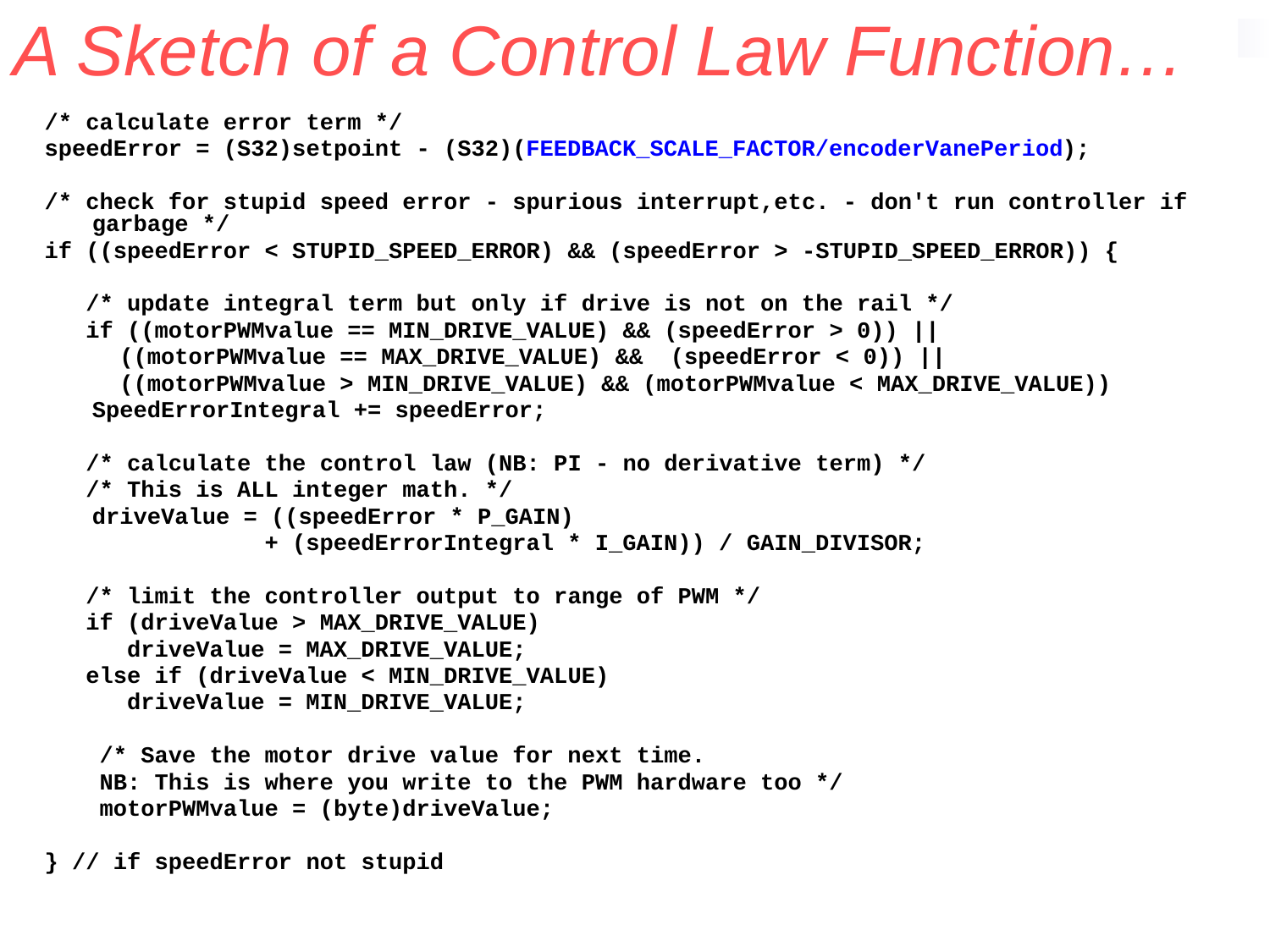

# A Sketch of a Control Law Function…
/* calculate error term */
speedError = (S32)setpoint - (S32)(FEEDBACK_SCALE_FACTOR/encoderVanePeriod);

/* check for stupid speed error - spurious interrupt,etc. - don't run controller if garbage */
if ((speedError < STUPID_SPEED_ERROR) && (speedError > -STUPID_SPEED_ERROR)) {

   /* update integral term but only if drive is not on the rail */
   if ((motorPWMvalue == MIN_DRIVE_VALUE) && (speedError > 0)) ||
	  ((motorPWMvalue == MAX_DRIVE_VALUE) &&  (speedError < 0)) ||
	  ((motorPWMvalue > MIN_DRIVE_VALUE) && (motorPWMvalue < MAX_DRIVE_VALUE))
	SpeedErrorIntegral += speedError;

   /* calculate the control law (NB: PI - no derivative term) */
   /* This is ALL integer math. */
	driveValue = ((speedError * P_GAIN)
                + (speedErrorIntegral * I_GAIN)) / GAIN_DIVISOR;

   /* limit the controller output to range of PWM */
   if (driveValue > MAX_DRIVE_VALUE)
      driveValue = MAX_DRIVE_VALUE;
   else if (driveValue < MIN_DRIVE_VALUE)
      driveValue = MIN_DRIVE_VALUE;

    /* Save the motor drive value for next time.
    NB: This is where you write to the PWM hardware too */
    motorPWMvalue = (byte)driveValue;

} // if speedError not stupid